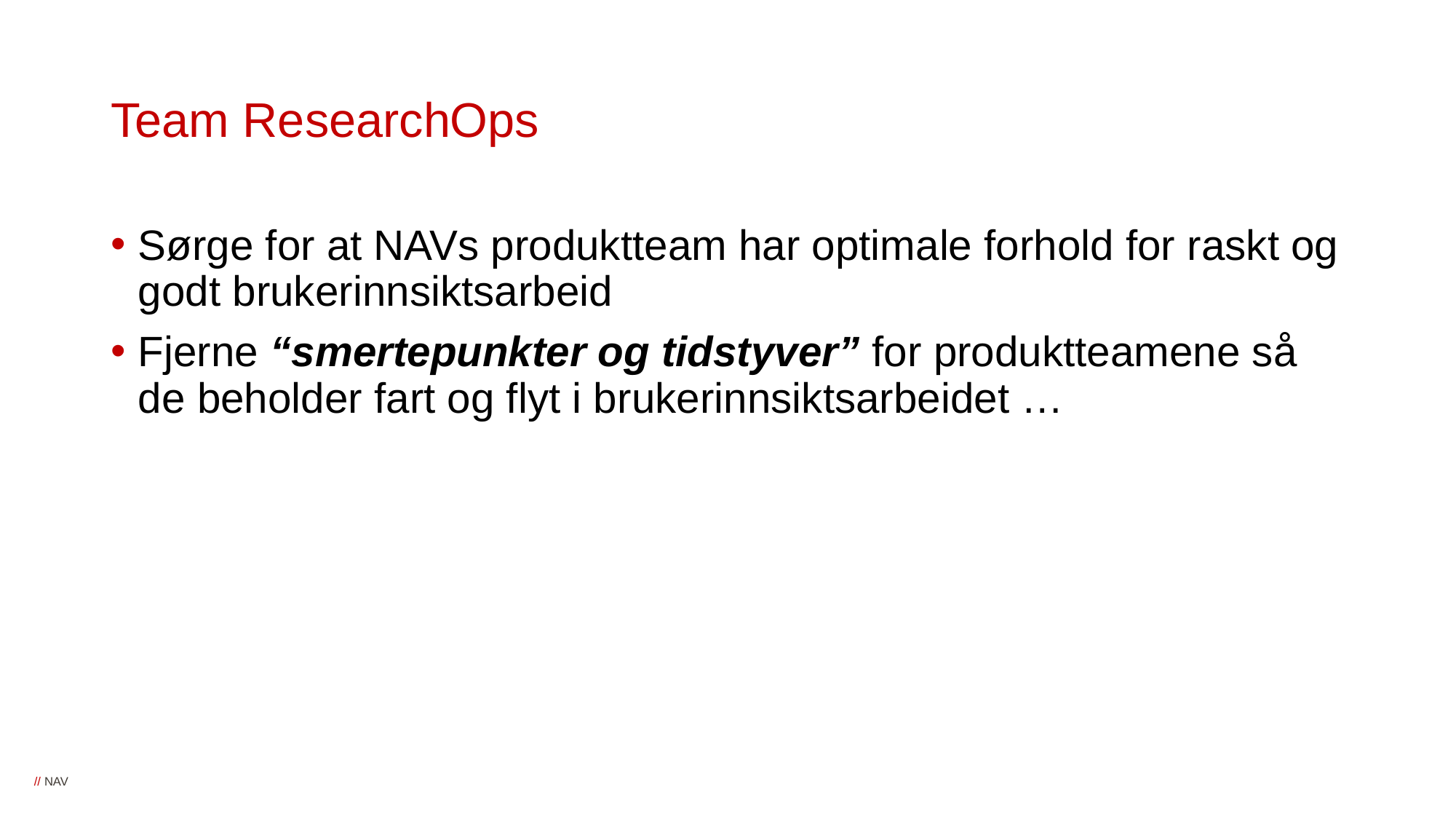

# Team ResearchOps
Sørge for at NAVs produktteam har optimale forhold for raskt og godt brukerinnsiktsarbeid
Fjerne “smertepunkter og tidstyver” for produktteamene så de beholder fart og flyt i brukerinnsiktsarbeidet …